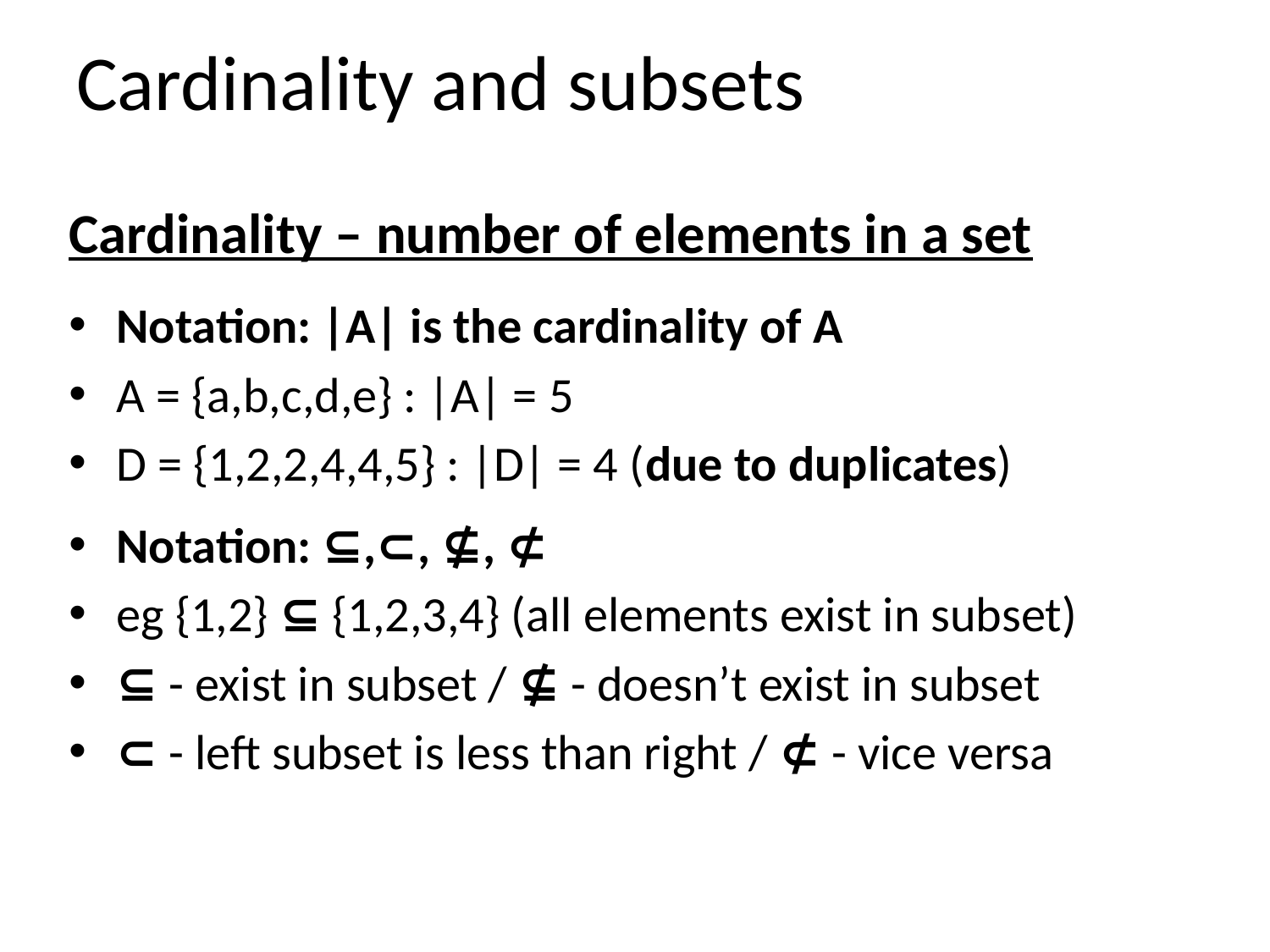

# Cardinality and subsets
Cardinality – number of elements in a set

Notation: |A| is the cardinality of A
A = {a,b,c,d,e} : |A| = 5
D = {1,2,2,4,4,5} : |D| = 4 (due to duplicates)

Notation: ⊆,⊂, ⊈, ⊄
eg {1,2} ⊆ {1,2,3,4} (all elements exist in subset)
⊆ - exist in subset / ⊈ - doesn’t exist in subset
⊂ - left subset is less than right / ⊄ - vice versa